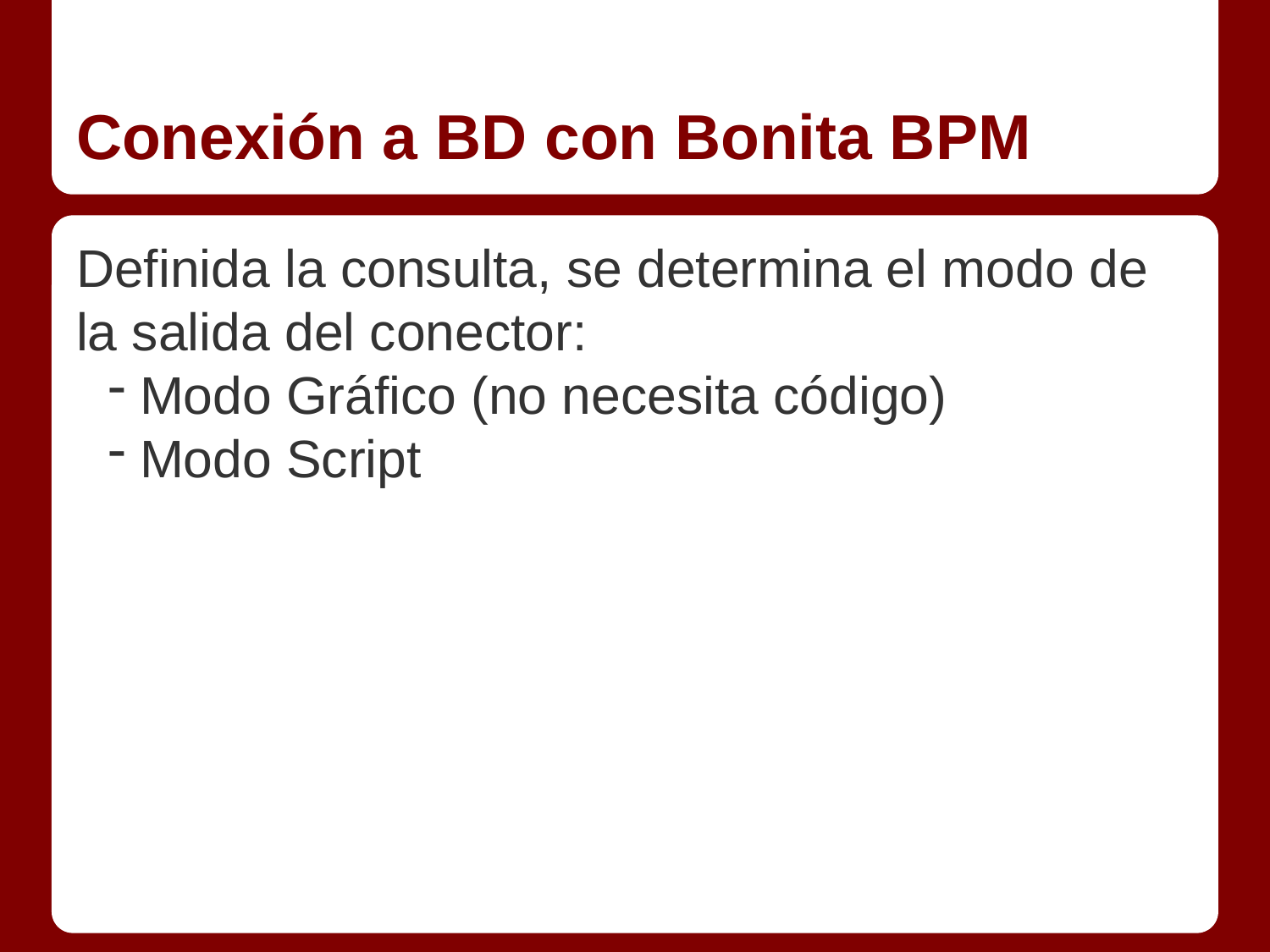

# Conexión a BD con Bonita BPM
Definida la consulta, se determina el modo de la salida del conector:
Modo Gráfico (no necesita código)
Modo Script